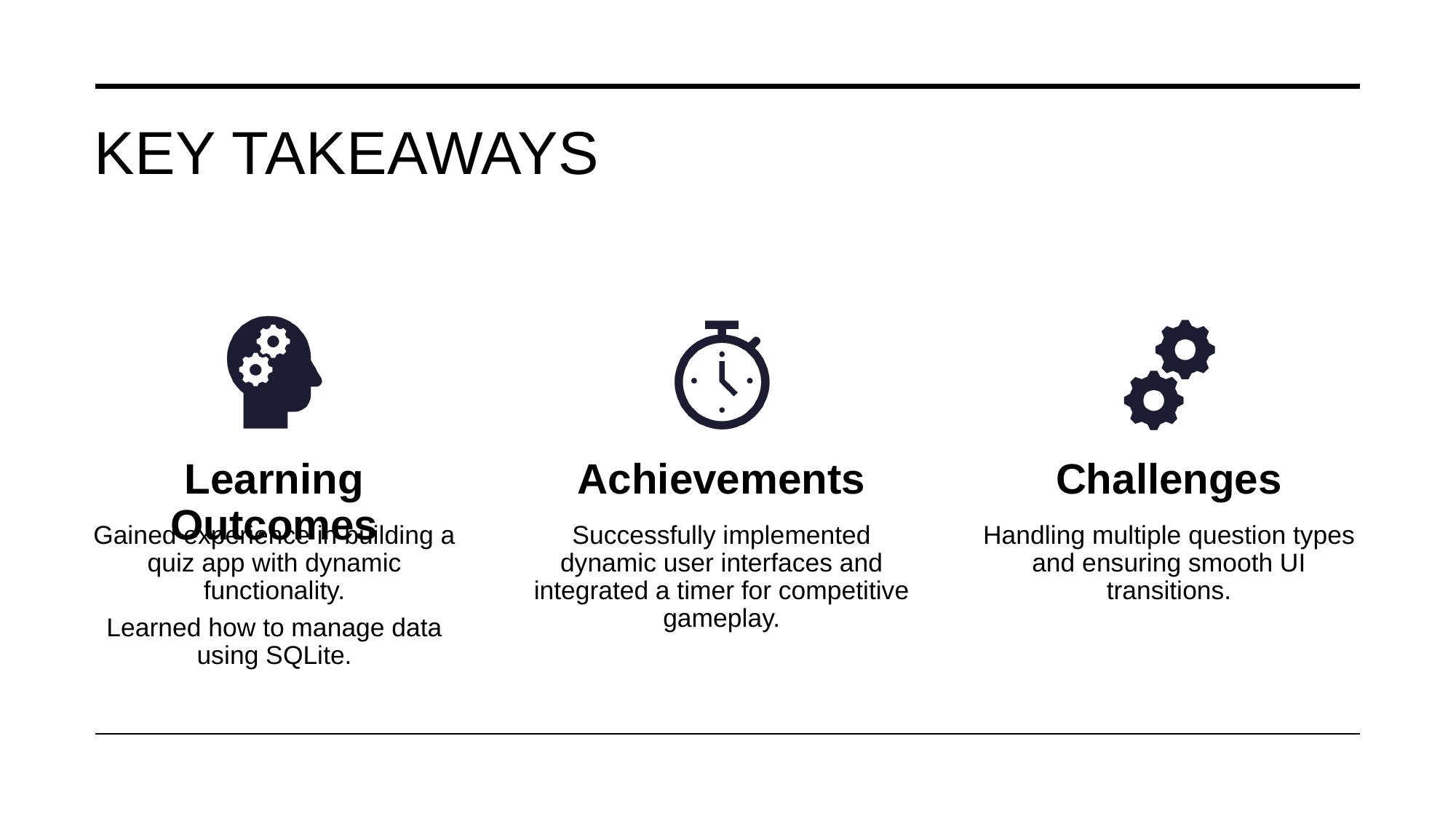

# Key Takeaways
Learning Outcomes
Gained experience in building a quiz app with dynamic functionality.
Learned how to manage data using SQLite.
Achievements
Successfully implemented dynamic user interfaces and integrated a timer for competitive gameplay.
Challenges
Handling multiple question types and ensuring smooth UI transitions.